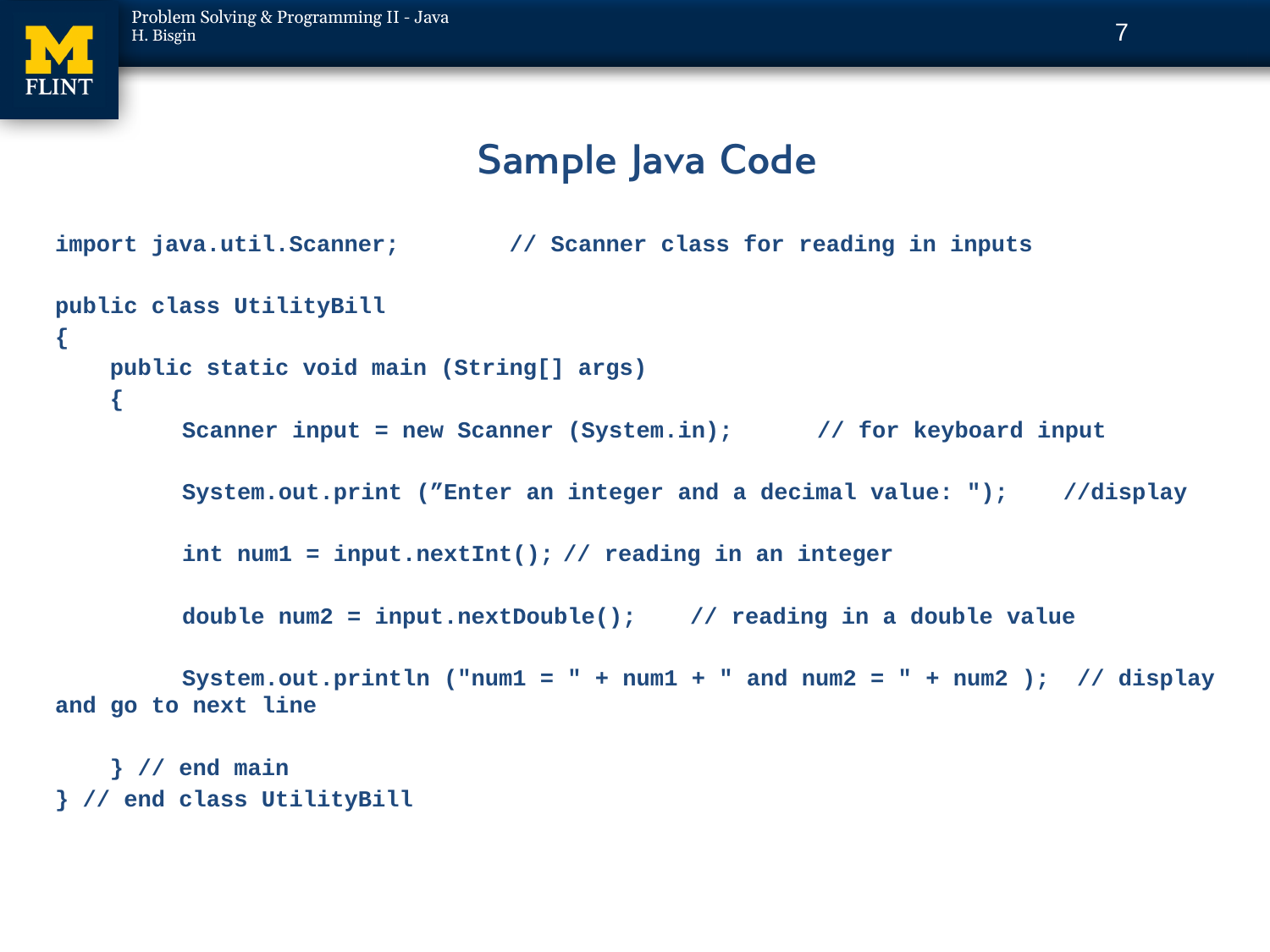

7
# Sample Java Code
import java.util.Scanner;        // Scanner class for reading in inputs

public class UtilityBill
{
    public static void main (String[] args)
    {
	Scanner input = new Scanner (System.in);	// for keyboard input

	System.out.print (”Enter an integer and a decimal value: ");    //display

	int num1 = input.nextInt();	// reading in an integer

	double num2 = input.nextDouble();	// reading in a double value

	System.out.println ("num1 = " + num1 + " and num2 = " + num2 );  // display and go to next line

    } // end main
} // end class UtilityBill